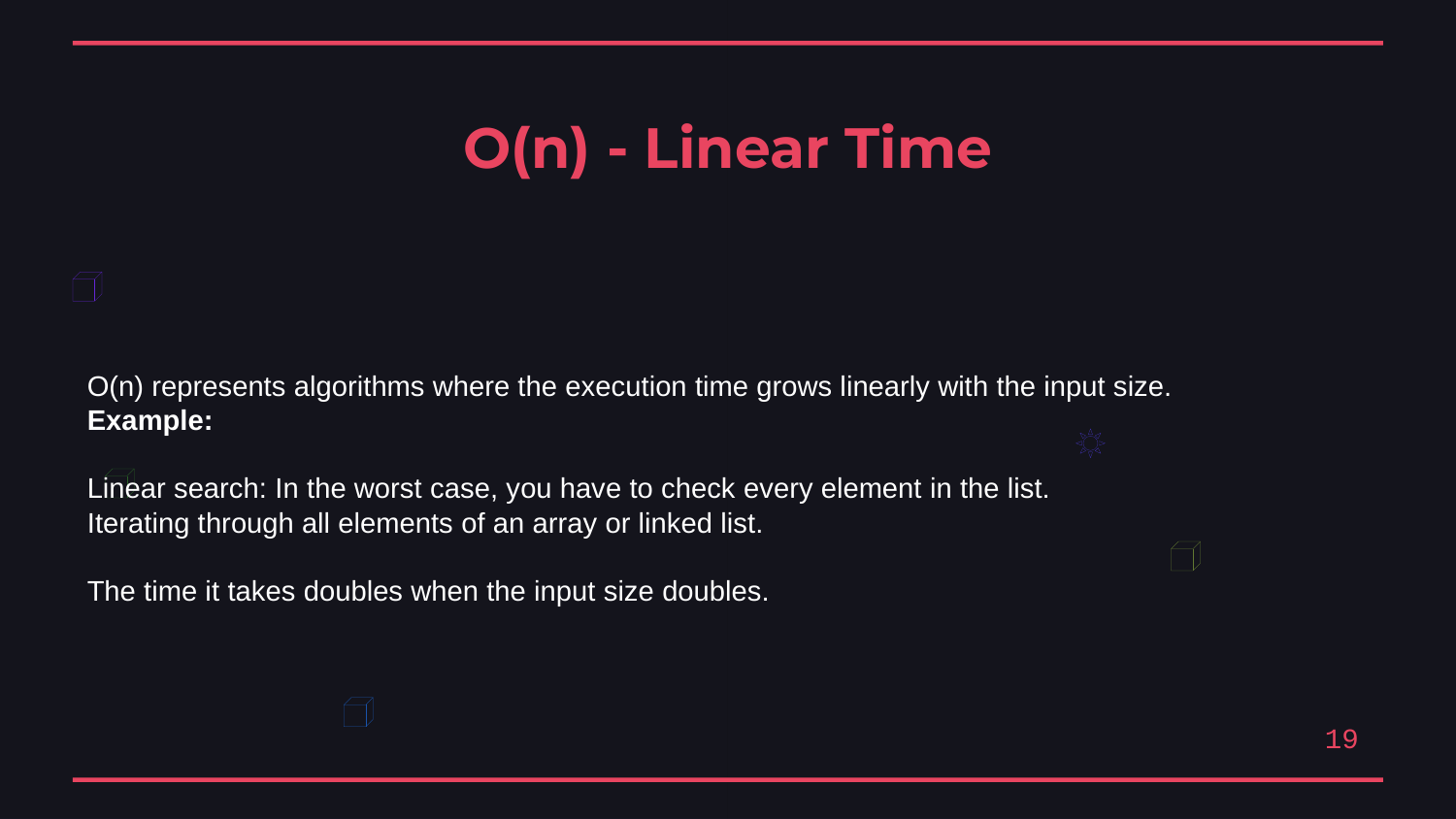

O(n) - Linear Time
O(n) represents algorithms where the execution time grows linearly with the input size.
Example:

Linear search: In the worst case, you have to check every element in the list.
Iterating through all elements of an array or linked list.

The time it takes doubles when the input size doubles.

19